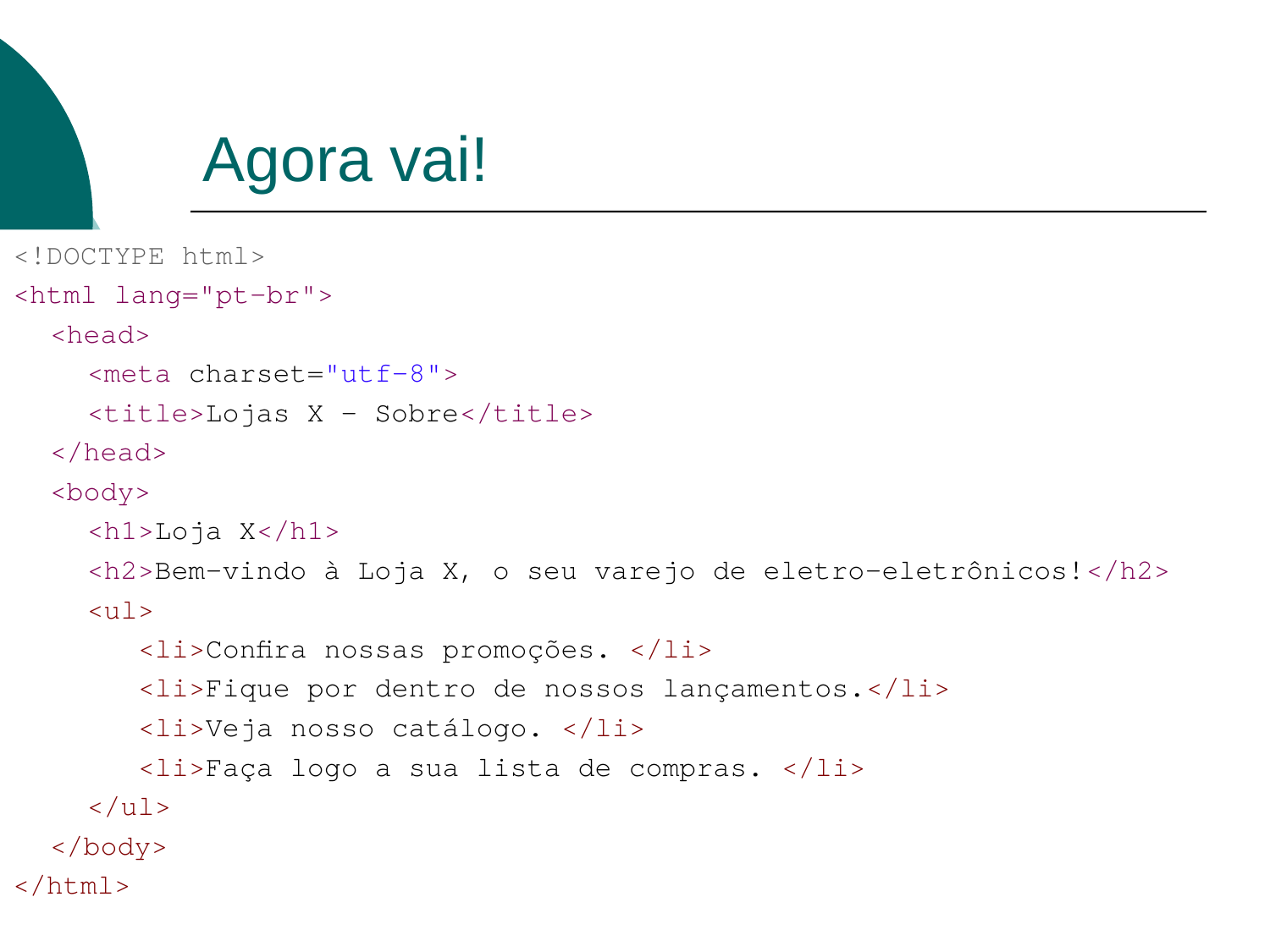

# Agora vai!
<!DOCTYPE html>
<html lang="pt-br">
<head>
<meta charset="utf-8">
<title>Lojas X - Sobre</title>
</head>
<body>
<h1>Loja X</h1>
<h2>Bem-vindo à Loja X, o seu varejo de eletro-eletrônicos!</h2>
<ul>
<li>Confira nossas promoções. </li>
<li>Fique por dentro de nossos lançamentos.</li>
<li>Veja nosso catálogo. </li>
<li>Faça logo a sua lista de compras. </li>
</ul>
</body>
</html>